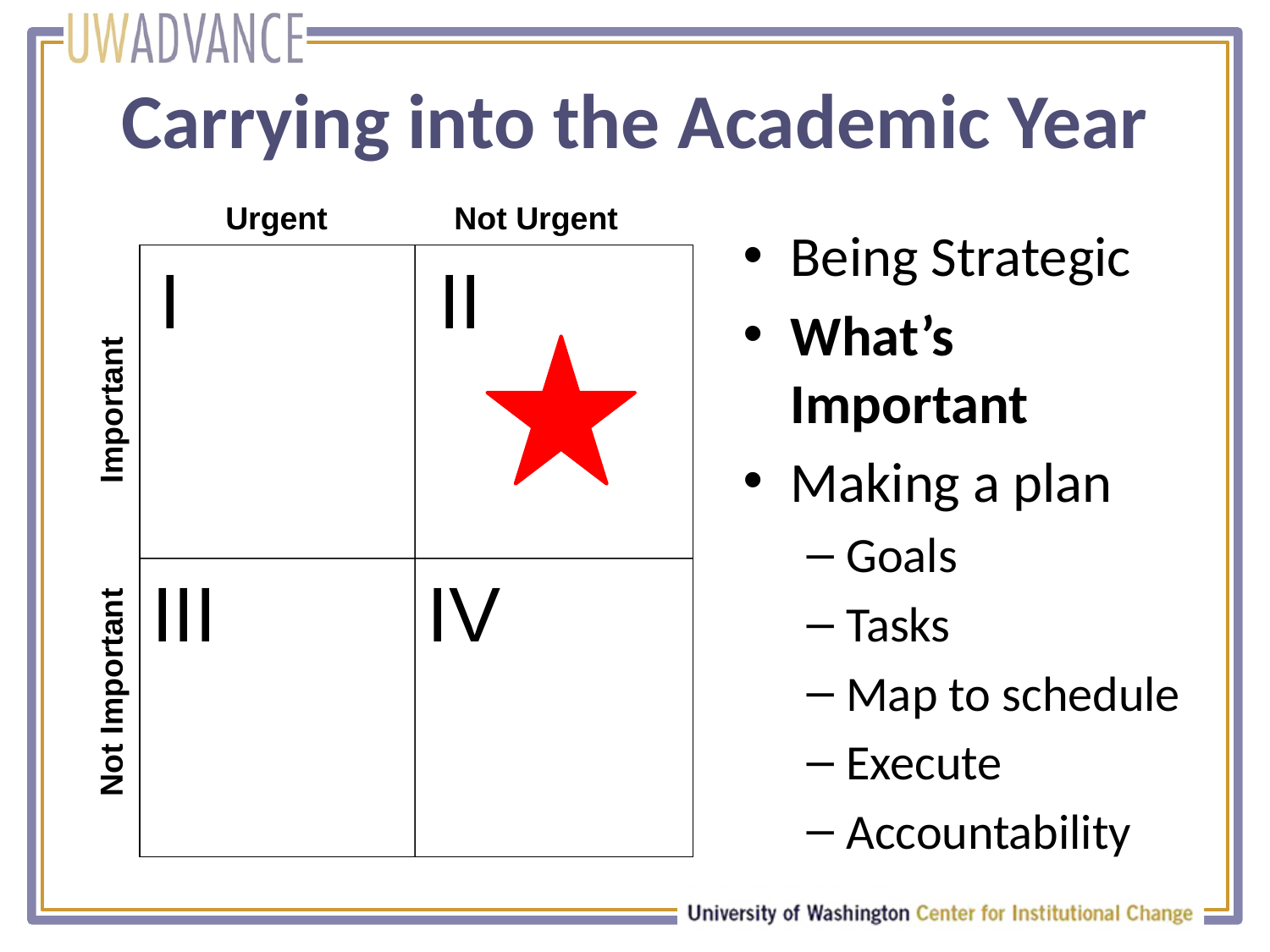

# Carrying into the Academic Year
Urgent
Not Urgent

I

II
III

IV
Important
Not Important
Being Strategic
What’s Important
Making a plan
Goals
Tasks
Map to schedule
Execute
Accountability